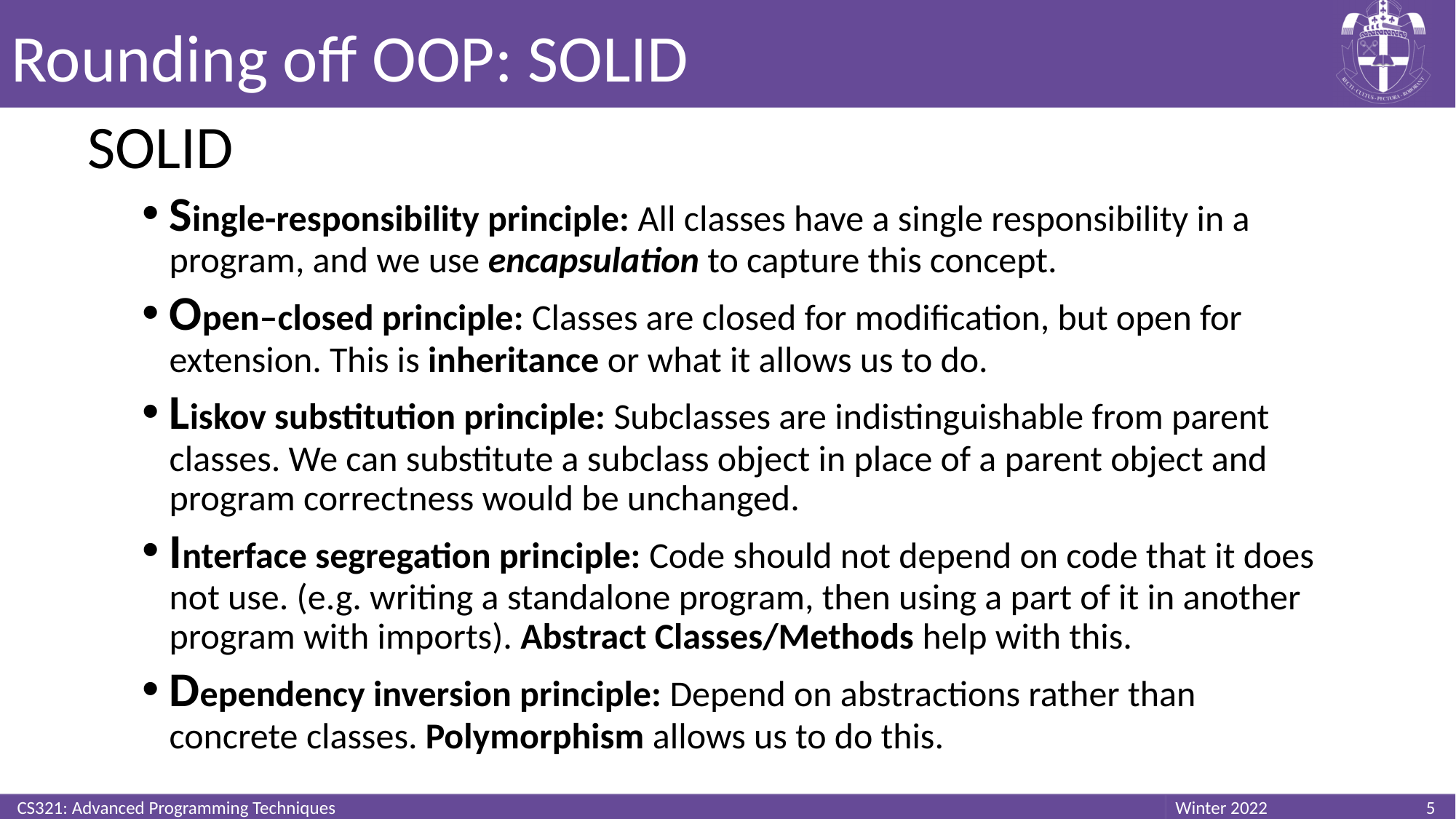

# Rounding off OOP: SOLID
SOLID
Single-responsibility principle: All classes have a single responsibility in a program, and we use encapsulation to capture this concept.
Open–closed principle: Classes are closed for modification, but open for extension. This is inheritance or what it allows us to do.
Liskov substitution principle: Subclasses are indistinguishable from parent classes. We can substitute a subclass object in place of a parent object and program correctness would be unchanged.
Interface segregation principle: Code should not depend on code that it does not use. (e.g. writing a standalone program, then using a part of it in another program with imports). Abstract Classes/Methods help with this.
Dependency inversion principle: Depend on abstractions rather than concrete classes. Polymorphism allows us to do this.
CS321: Advanced Programming Techniques
5
Winter 2022